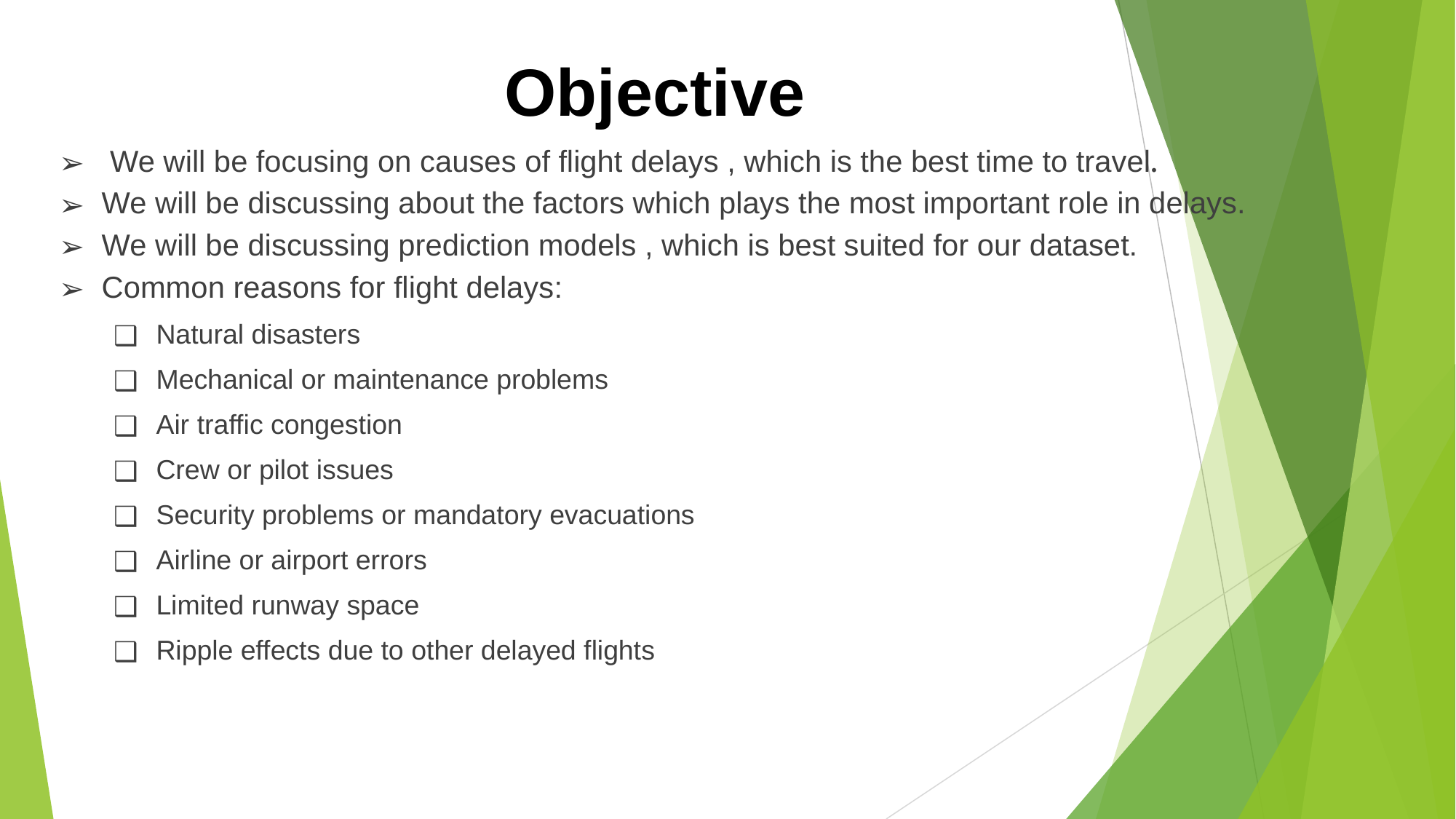

Objective

 We will be focusing on causes of flight delays , which is the best time to travel.
We will be discussing about the factors which plays the most important role in delays.
We will be discussing prediction models , which is best suited for our dataset.
Common reasons for flight delays:
Natural disasters
Mechanical or maintenance problems
Air traffic congestion
Crew or pilot issues
Security problems or mandatory evacuations
Airline or airport errors
Limited runway space
Ripple effects due to other delayed flights